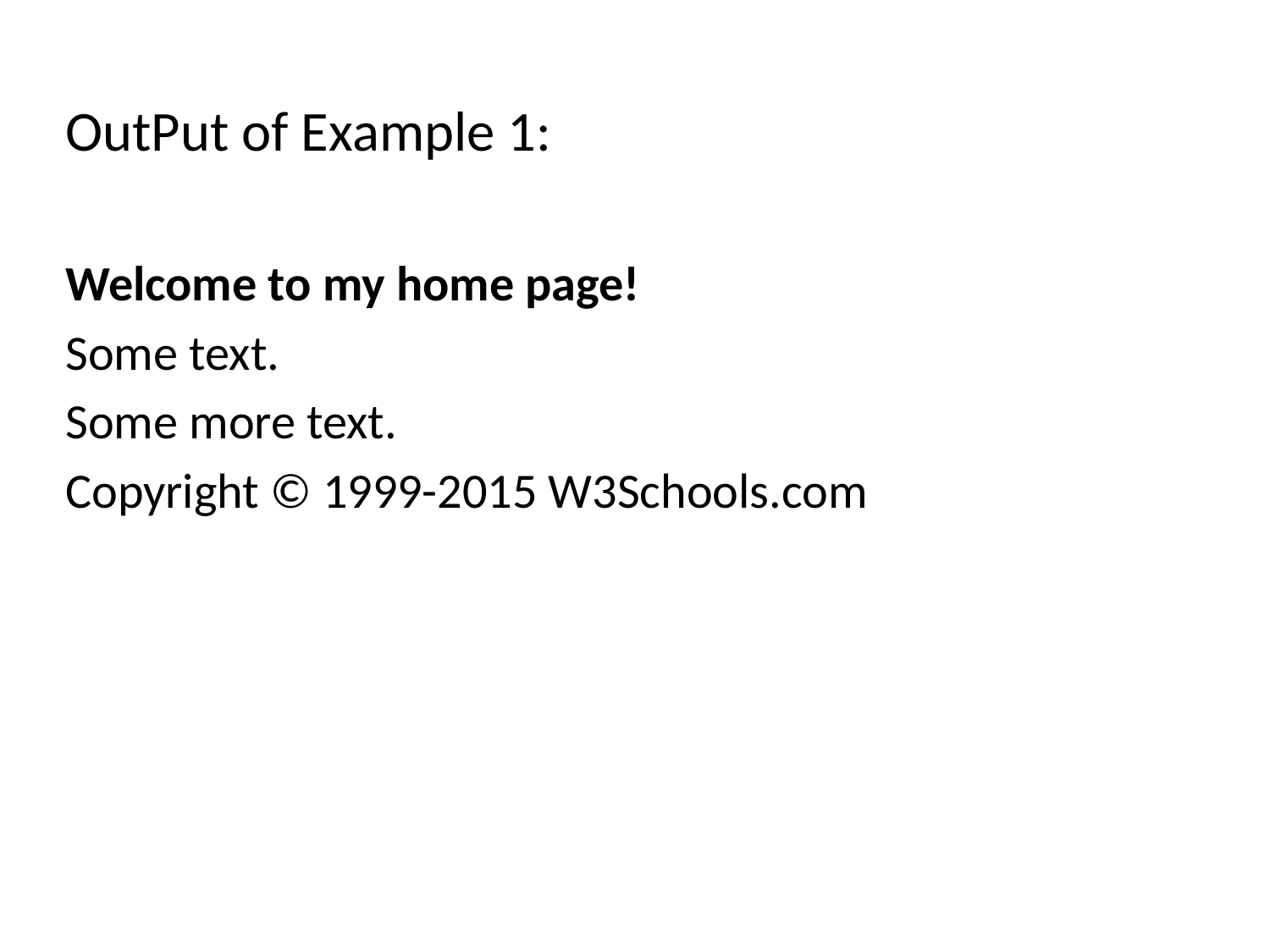

OutPut of Example 1:

Welcome to my home page!
Some text.
Some more text.
Copyright © 1999-2015 W3Schools.com